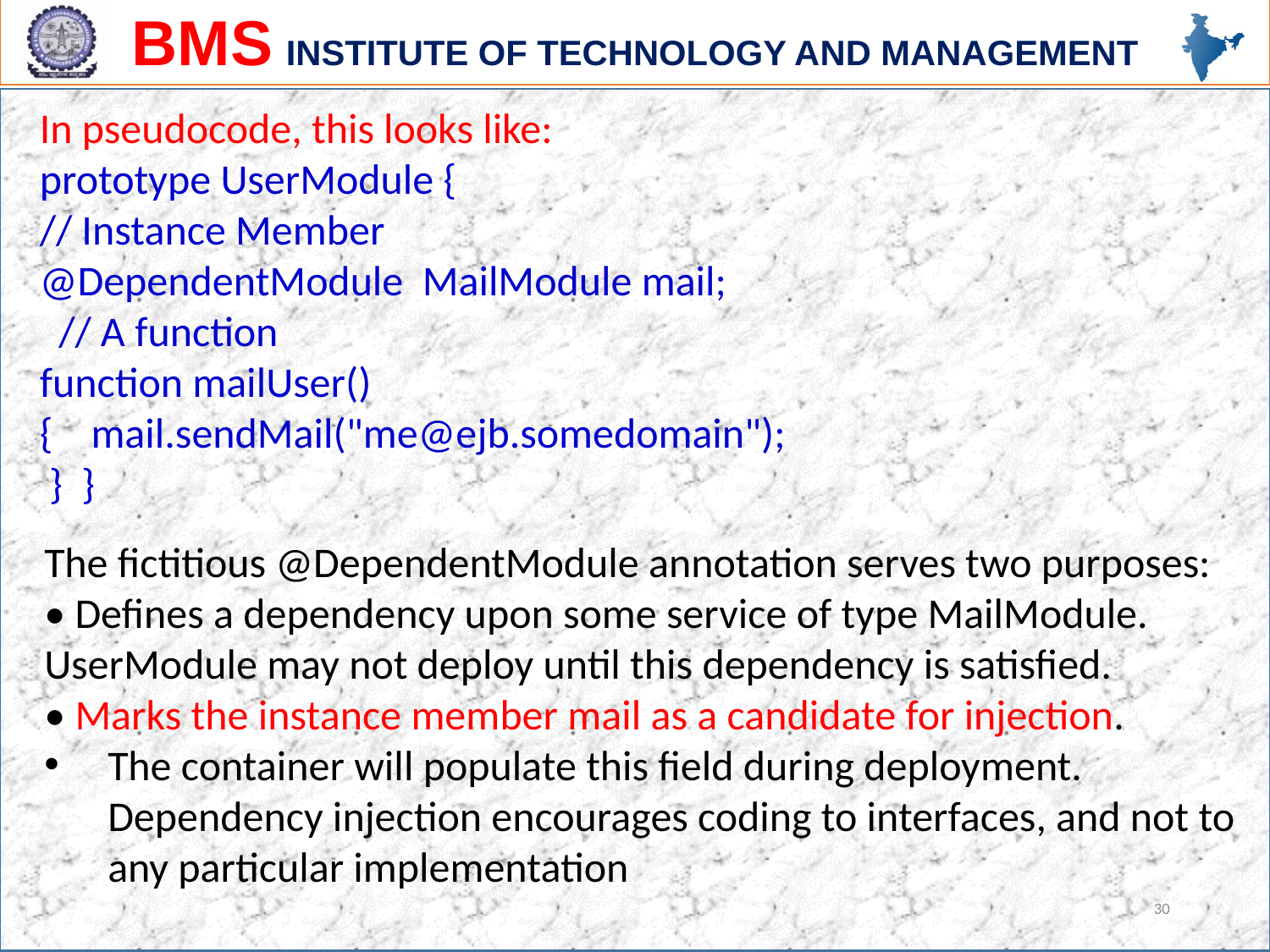

In pseudocode, this looks like:
prototype UserModule {
// Instance Member
@DependentModule  MailModule mail;
  // A function
function mailUser()  {    mail.sendMail("me@ejb.somedomain");
 }  }
The fictitious @DependentModule annotation serves two purposes:
• Defines a dependency upon some service of type MailModule. UserModule may not deploy until this dependency is satisfied.
• Marks the instance member mail as a candidate for injection.
The container will populate this field during deployment. Dependency injection encourages coding to interfaces, and not to any particular implementation

30